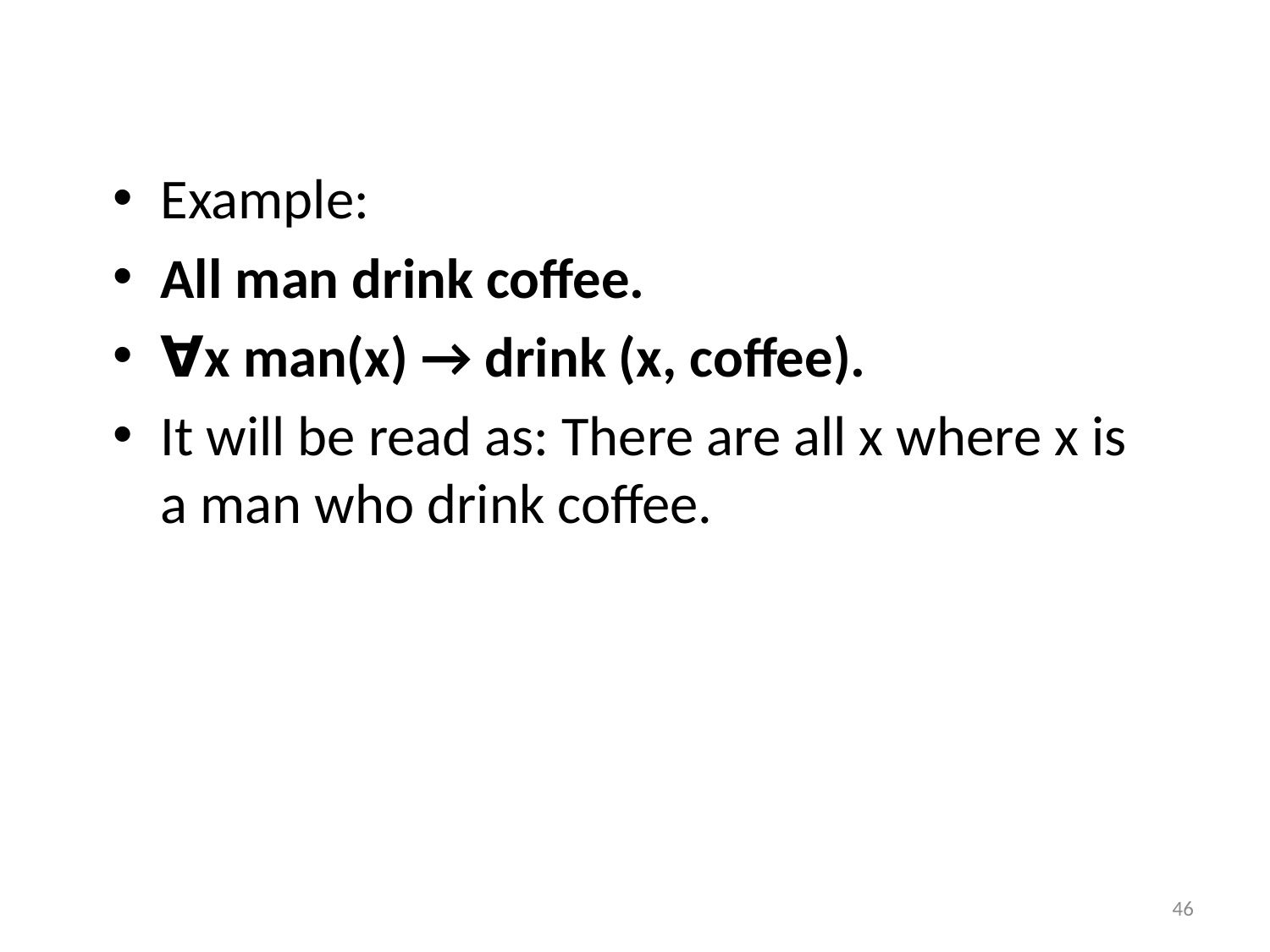

#
Example:
All man drink coffee.
∀x man(x) → drink (x, coffee).
It will be read as: There are all x where x is a man who drink coffee.

46